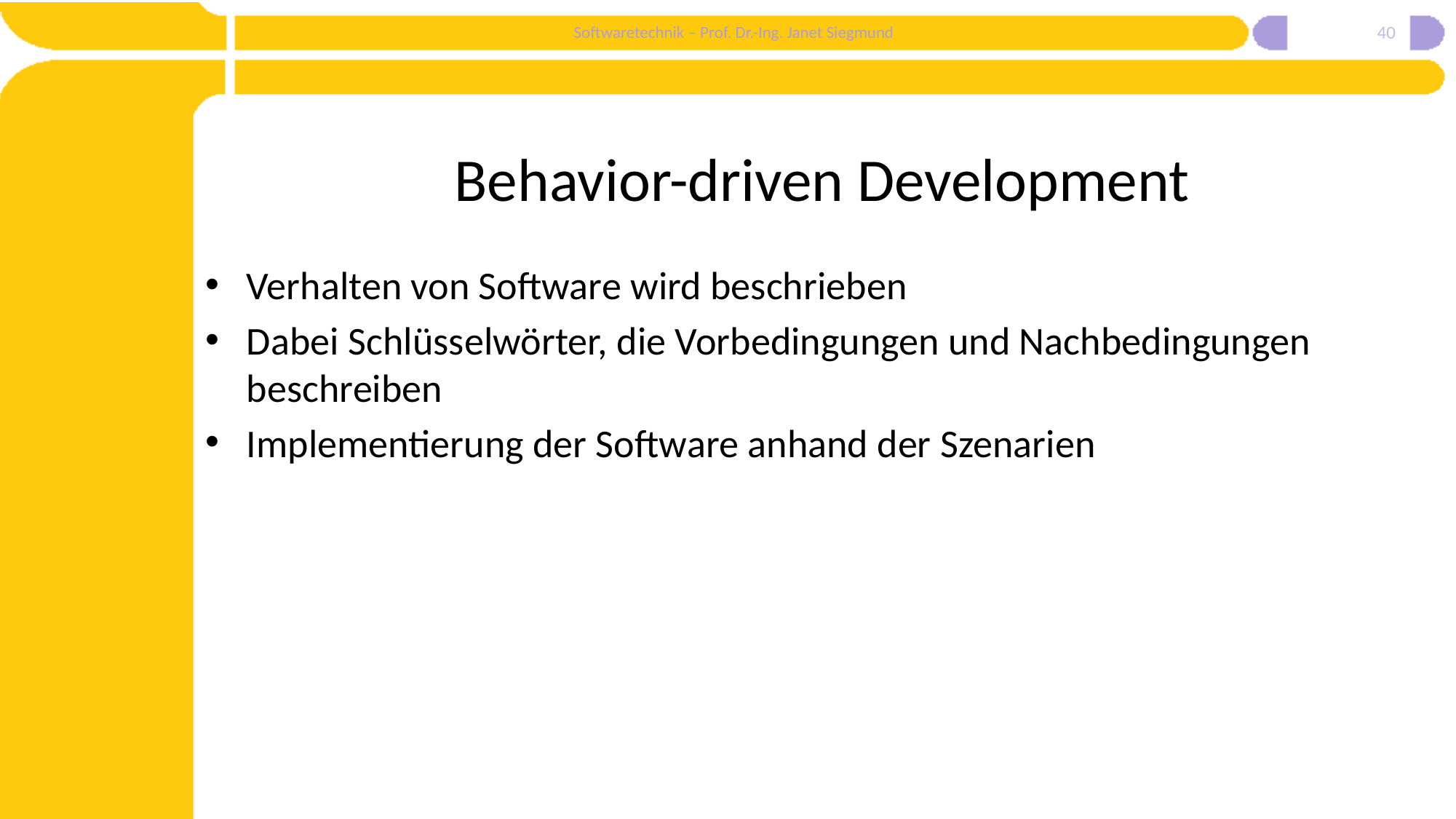

40
# Behavior-driven Development
Verhalten von Software wird beschrieben
Dabei Schlüsselwörter, die Vorbedingungen und Nachbedingungen beschreiben
Implementierung der Software anhand der Szenarien